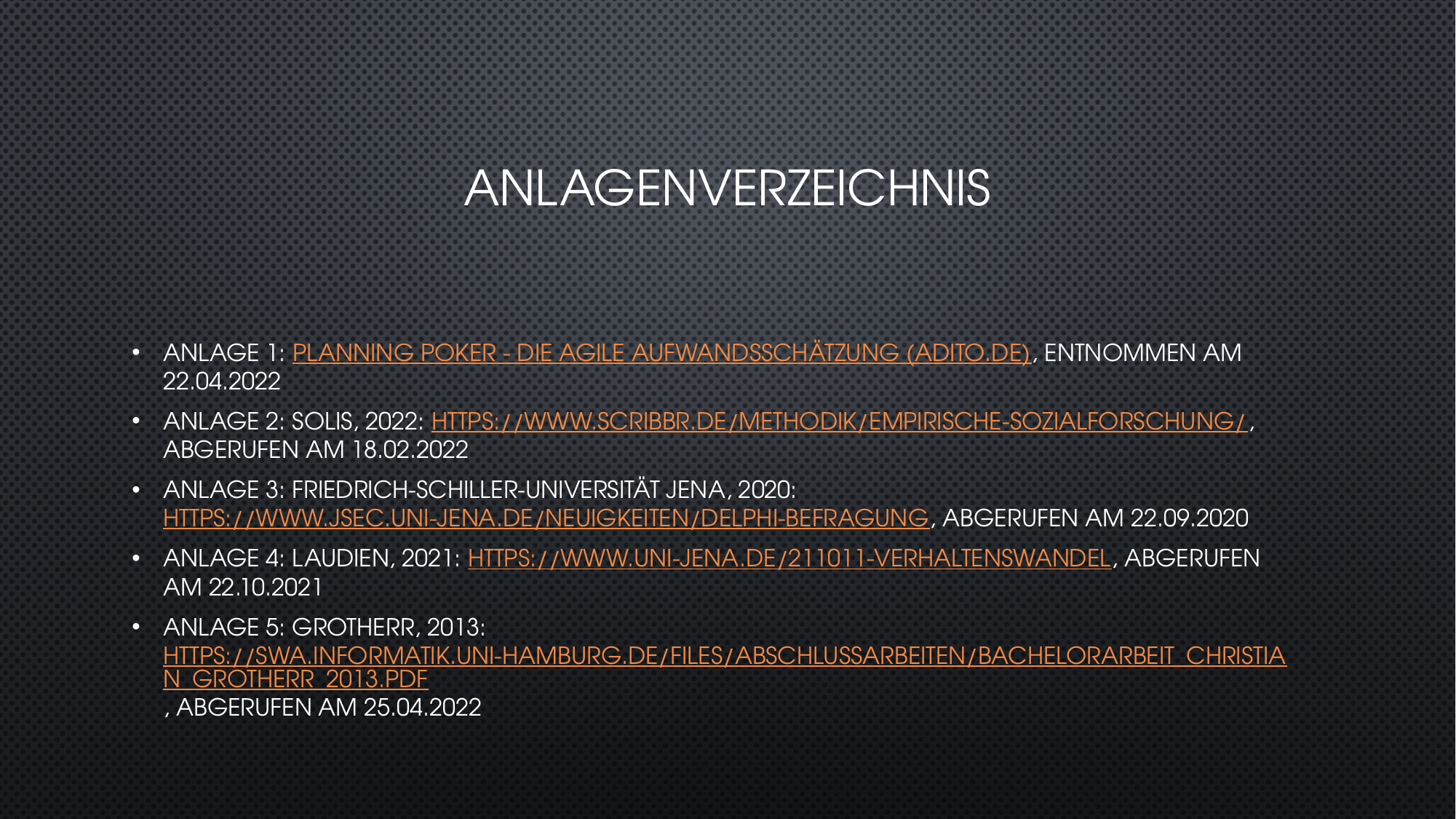

# Anlagenverzeichnis
Anlage 1: Planning Poker - Die agile Aufwandsschätzung (adito.de), entnommen am 22.04.2022
Anlage 2: Solis, 2022: https://www.scribbr.de/methodik/empirische-sozialforschung/, abgerufen am 18.02.2022
Anlage 3: Friedrich-Schiller-Universität Jena, 2020: https://www.jsec.uni-jena.de/neuigkeiten/delphi-befragung, abgerufen am 22.09.2020
Anlage 4: Laudien, 2021: https://www.uni-jena.de/211011-verhaltenswandel, abgerufen am 22.10.2021
Anlage 5: Grotherr, 2013: https://swa.informatik.uni-hamburg.de/files/abschlussarbeiten/Bachelorarbeit_Christian_Grotherr_2013.pdf, abgerufen am 25.04.2022